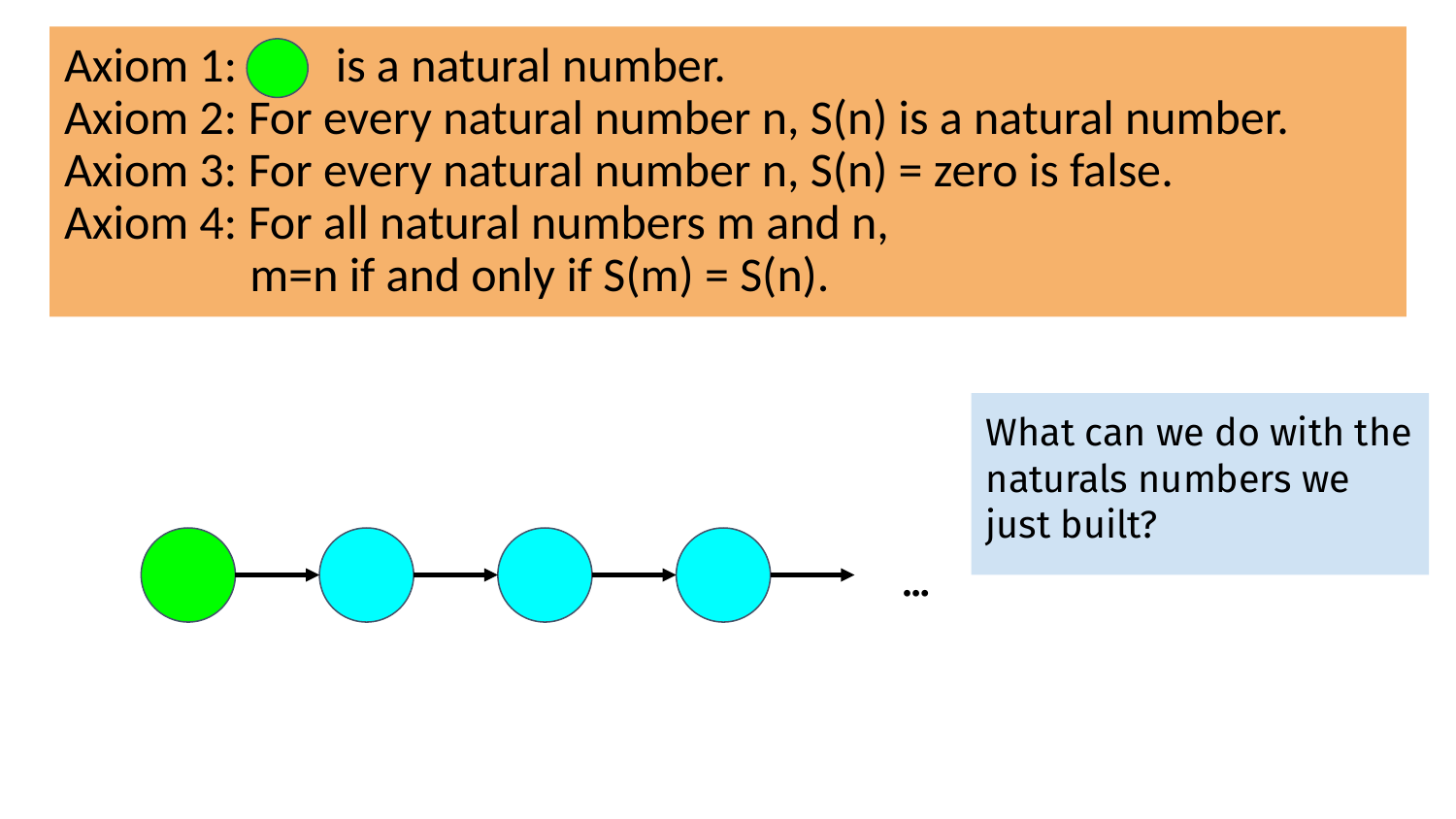

# Axiom 1:         is a natural number.
Axiom 2: For every natural number n, S(n) is a natural number.
Axiom 3: For every natural number n, S(n) = zero is false.
Axiom 4: For all natural numbers m and n,
                 m=n if and only if S(m) = S(n).

What can we do with the naturals numbers we just built?

…